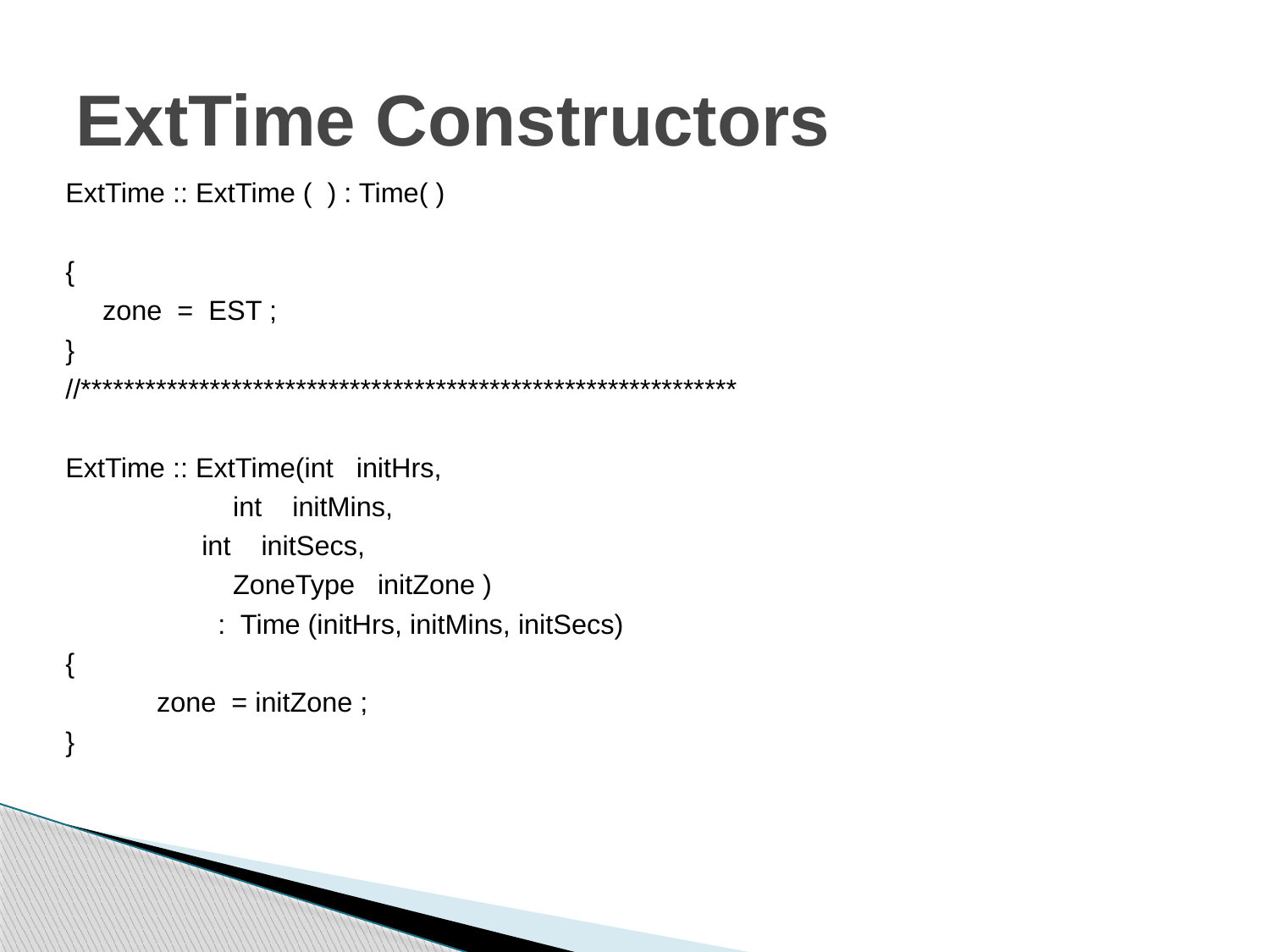

# ExtTime Constructors
ExtTime :: ExtTime (  ) : Time( )

{
		zone  =  EST ;
}
//*************************************************************

ExtTime :: ExtTime(int   initHrs,
                      int    initMins,
		             int    initSecs,
                      ZoneType   initZone )
                    :  Time (initHrs, initMins, initSecs)
{
            zone  = initZone ;
}